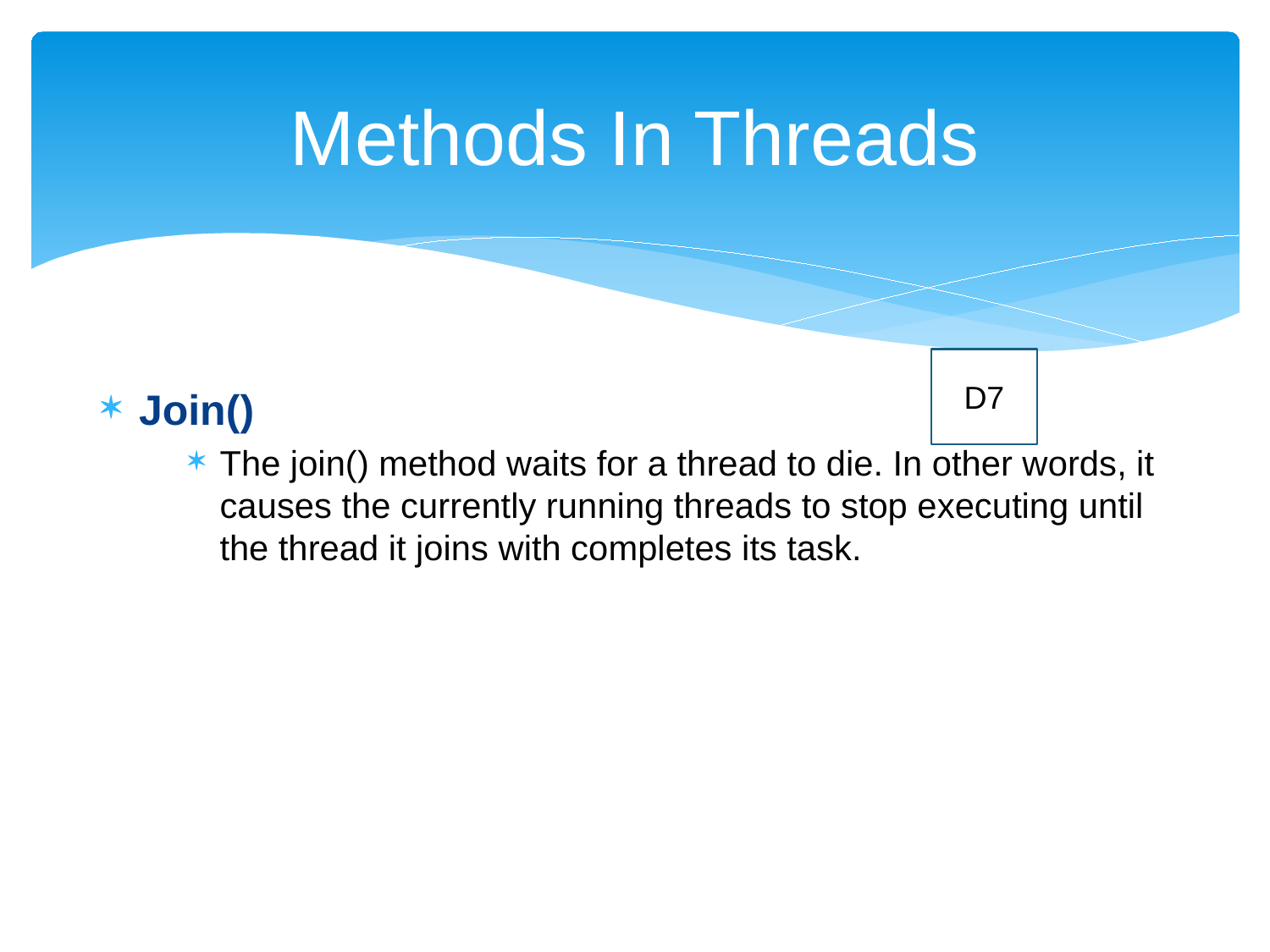

# Methods In Threads
D7
Join()
The join() method waits for a thread to die. In other words, it causes the currently running threads to stop executing until the thread it joins with completes its task.